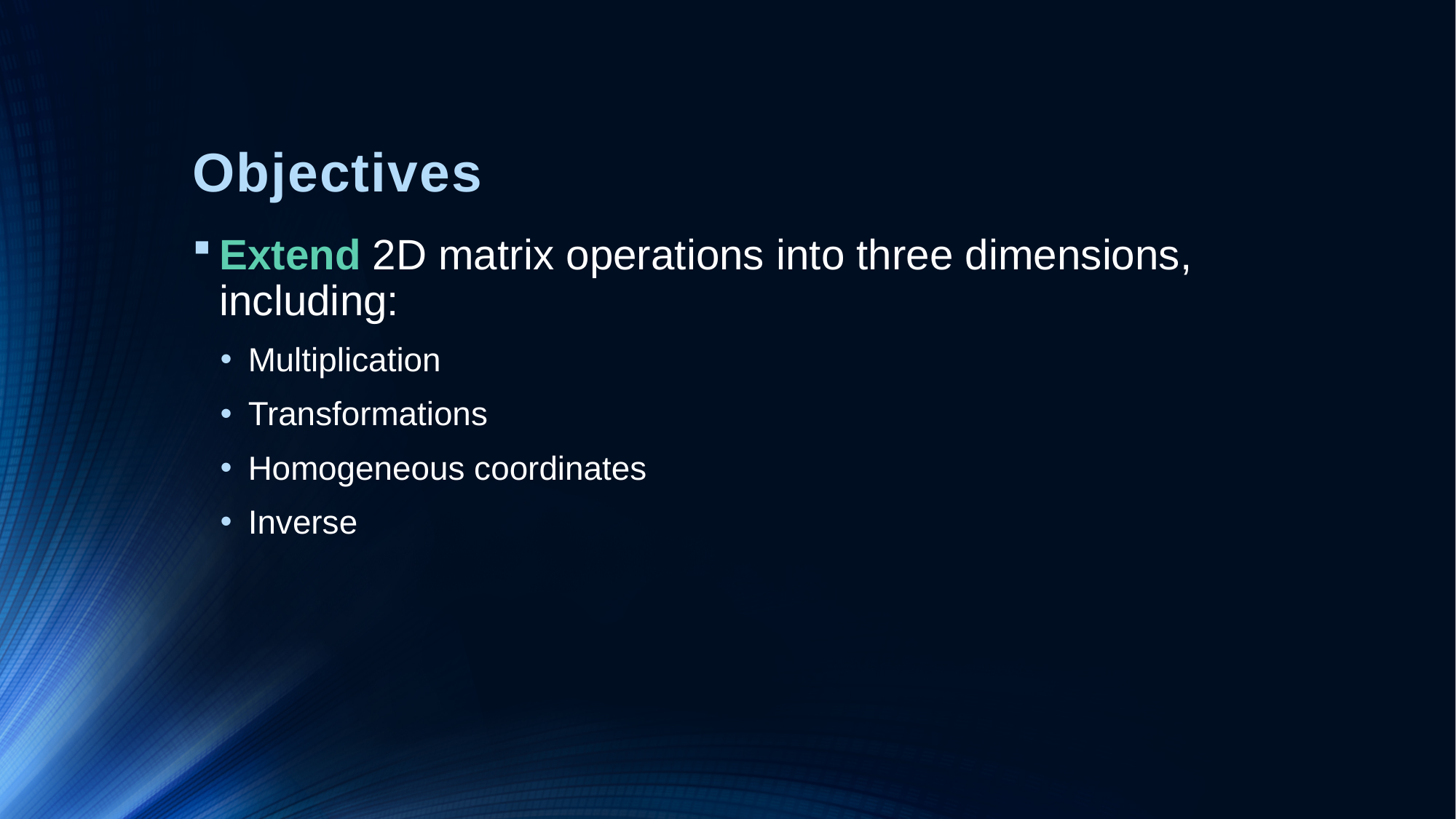

# Objectives
Extend 2D matrix operations into three dimensions, including:
Multiplication
Transformations
Homogeneous coordinates
Inverse